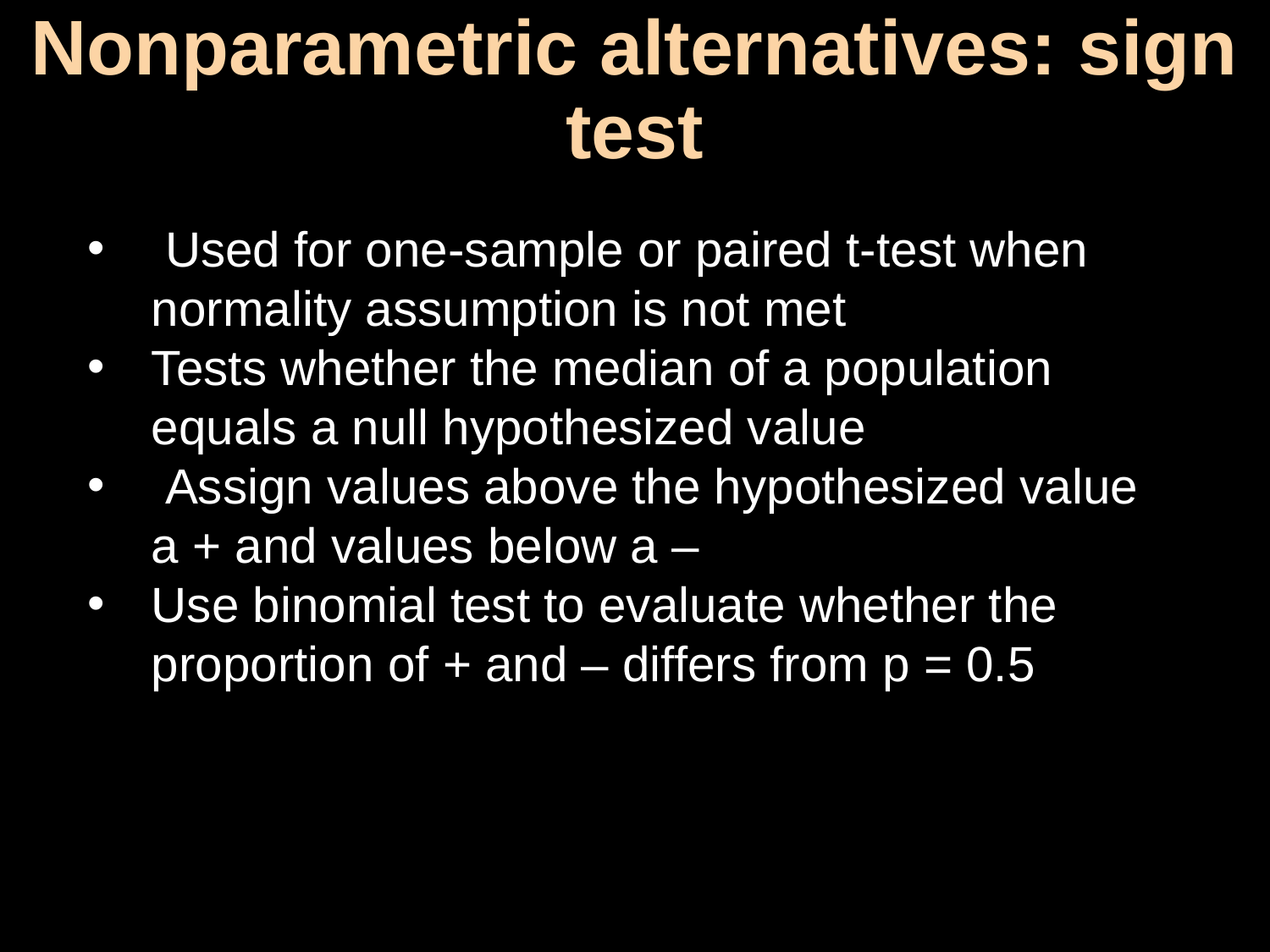

# Nonparametric alternatives: sign test
 Used for one-sample or paired t-test when normality assumption is not met
Tests whether the median of a population equals a null hypothesized value
 Assign values above the hypothesized value a + and values below a –
Use binomial test to evaluate whether the proportion of + and – differs from p = 0.5